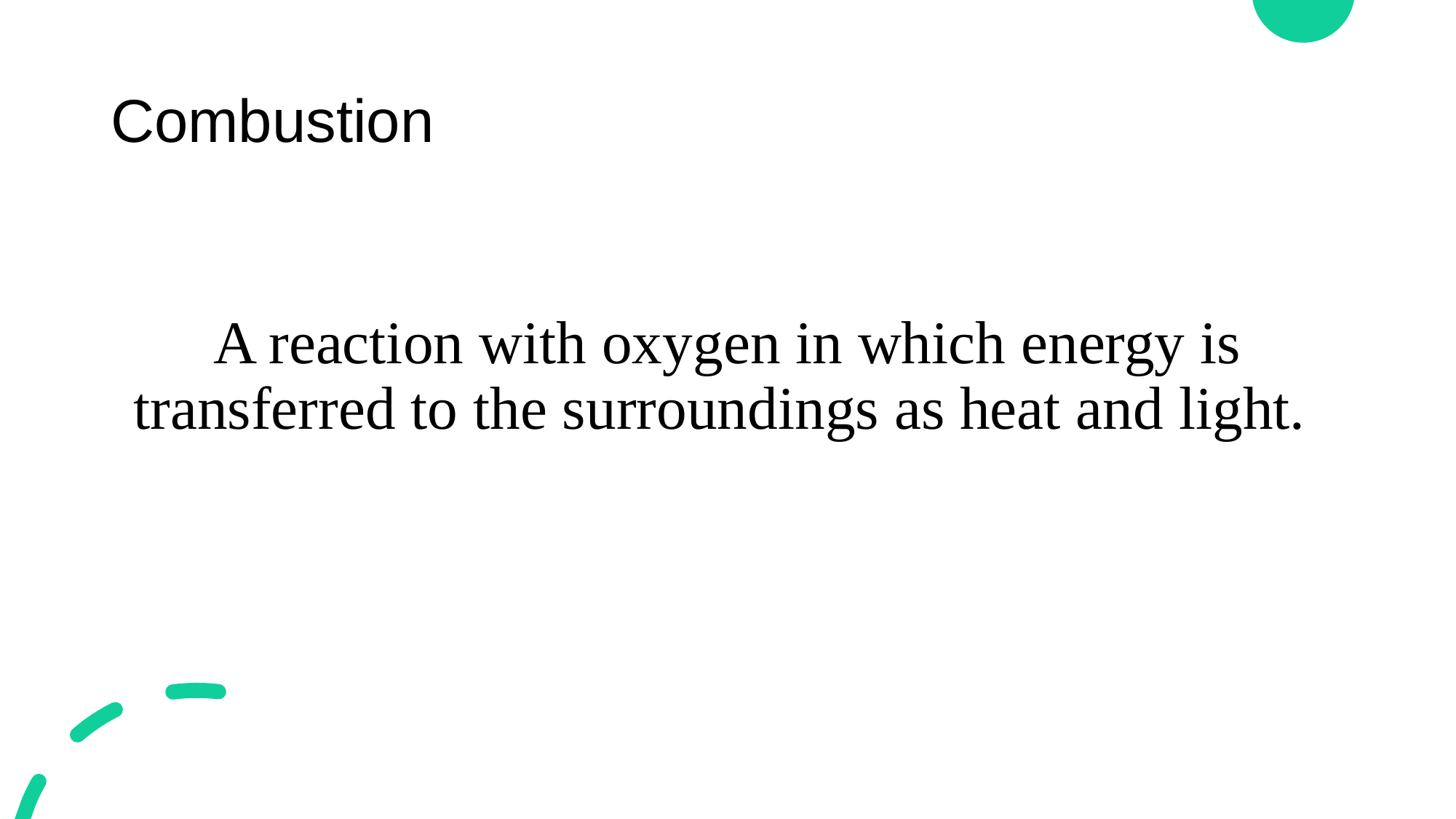

# Combustion

A reaction with oxygen in which energy is transferred to the surroundings as heat and light.